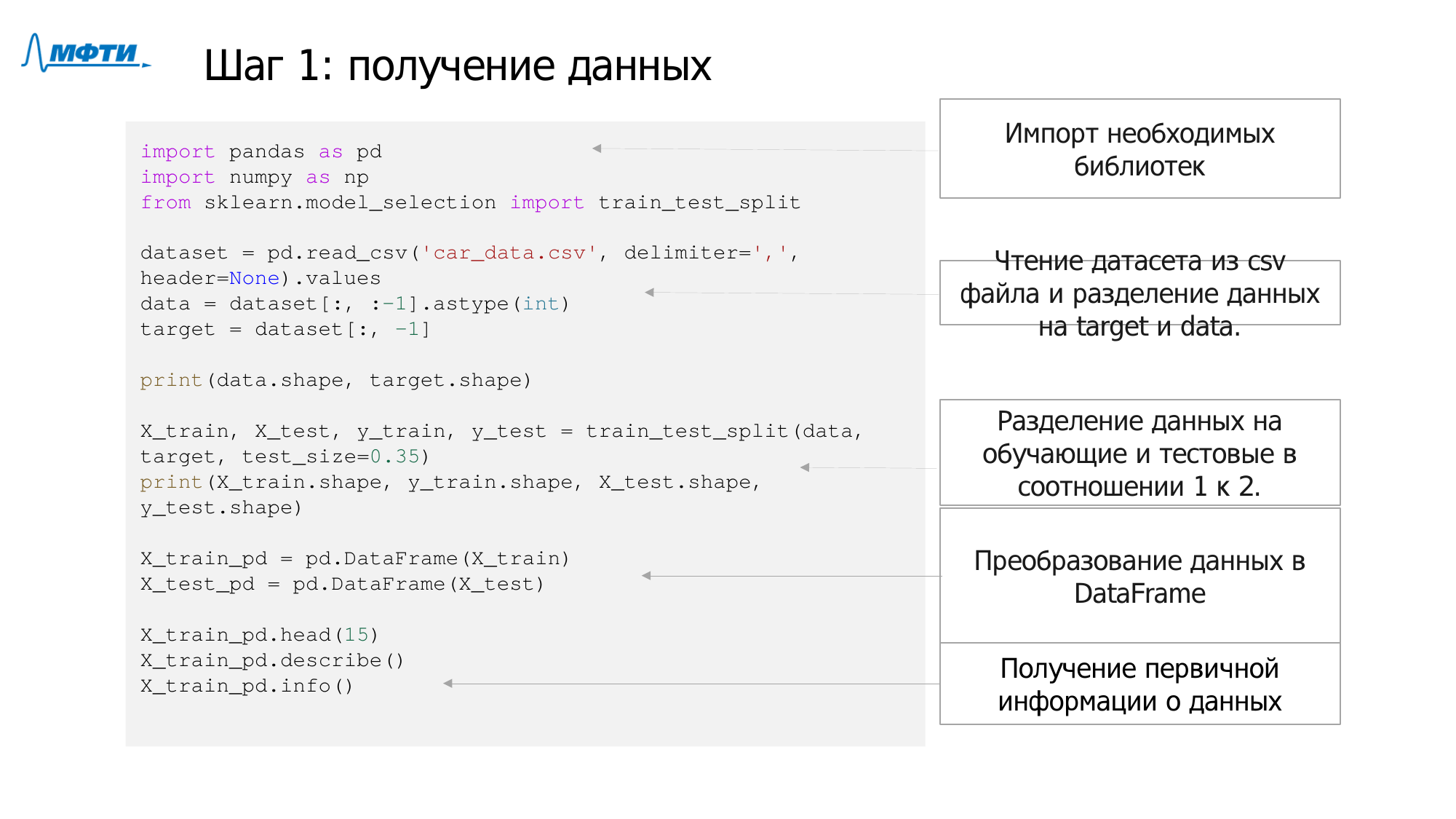

# Шаг 1: получение данных
Импорт необходимых библиотек

import pandas as pd
import numpy as np
from sklearn.model_selection import train_test_split

dataset = pd.read_csv('car_data.csv', delimiter=',', header=None).values
data = dataset[:, :-1].astype(int)
target = dataset[:, -1]

print(data.shape, target.shape)

X_train, X_test, y_train, y_test = train_test_split(data, target, test_size=0.35)
print(X_train.shape, y_train.shape, X_test.shape, y_test.shape)

X_train_pd = pd.DataFrame(X_train)
X_test_pd = pd.DataFrame(X_test)

X_train_pd.head(15)
X_train_pd.describe()
X_train_pd.info()

Чтение датасета из csv файла и разделение данных на target и data.

Разделение данных на обучающие и тестовые в соотношении 1 к 2.

Преобразование данных в DataFrame

Получение первичной информации о данных